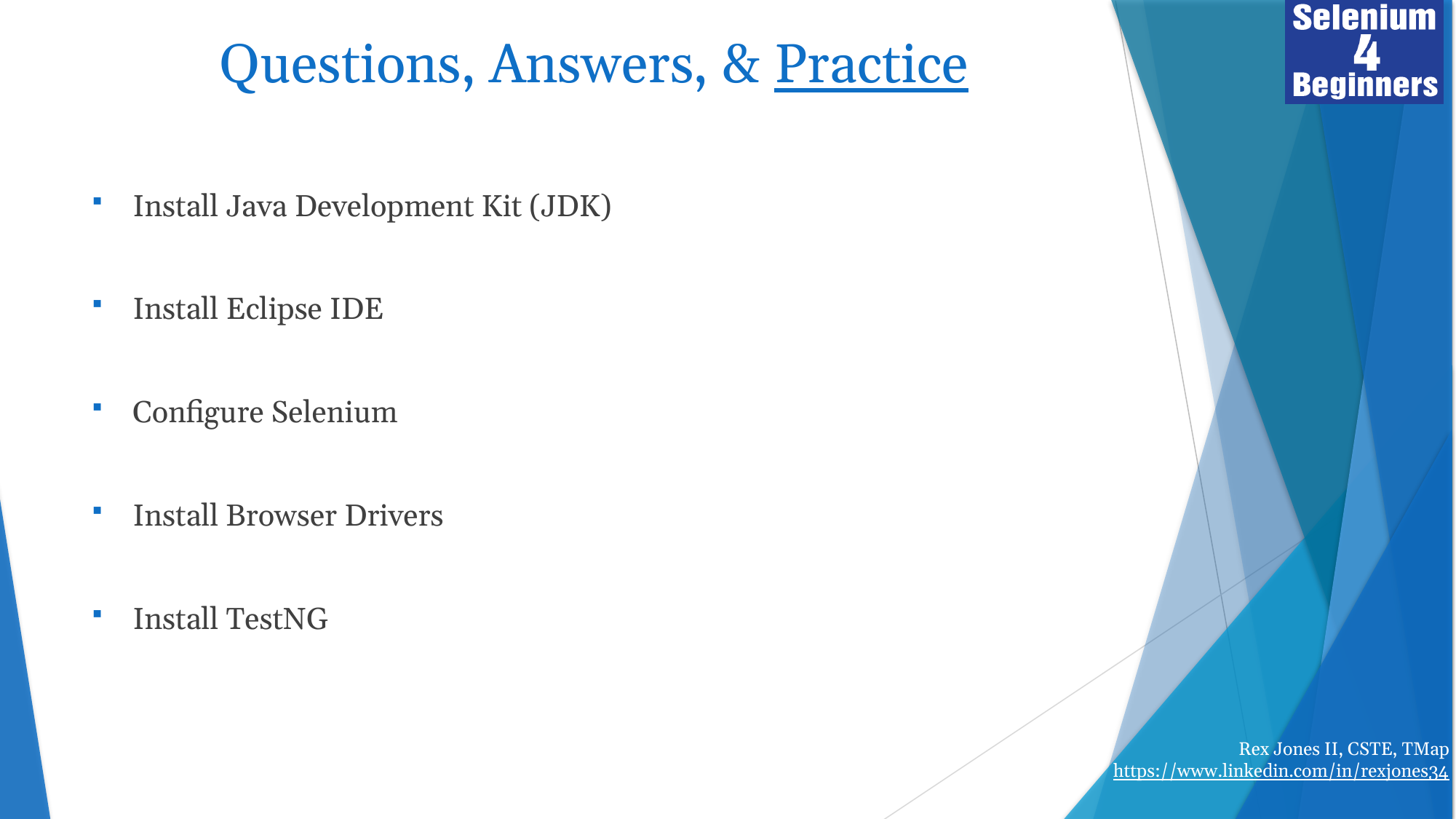

# Questions, Answers, & Practice
Install Java Development Kit (JDK)

Install Eclipse IDE

Configure Selenium

Install Browser Drivers

Install TestNG